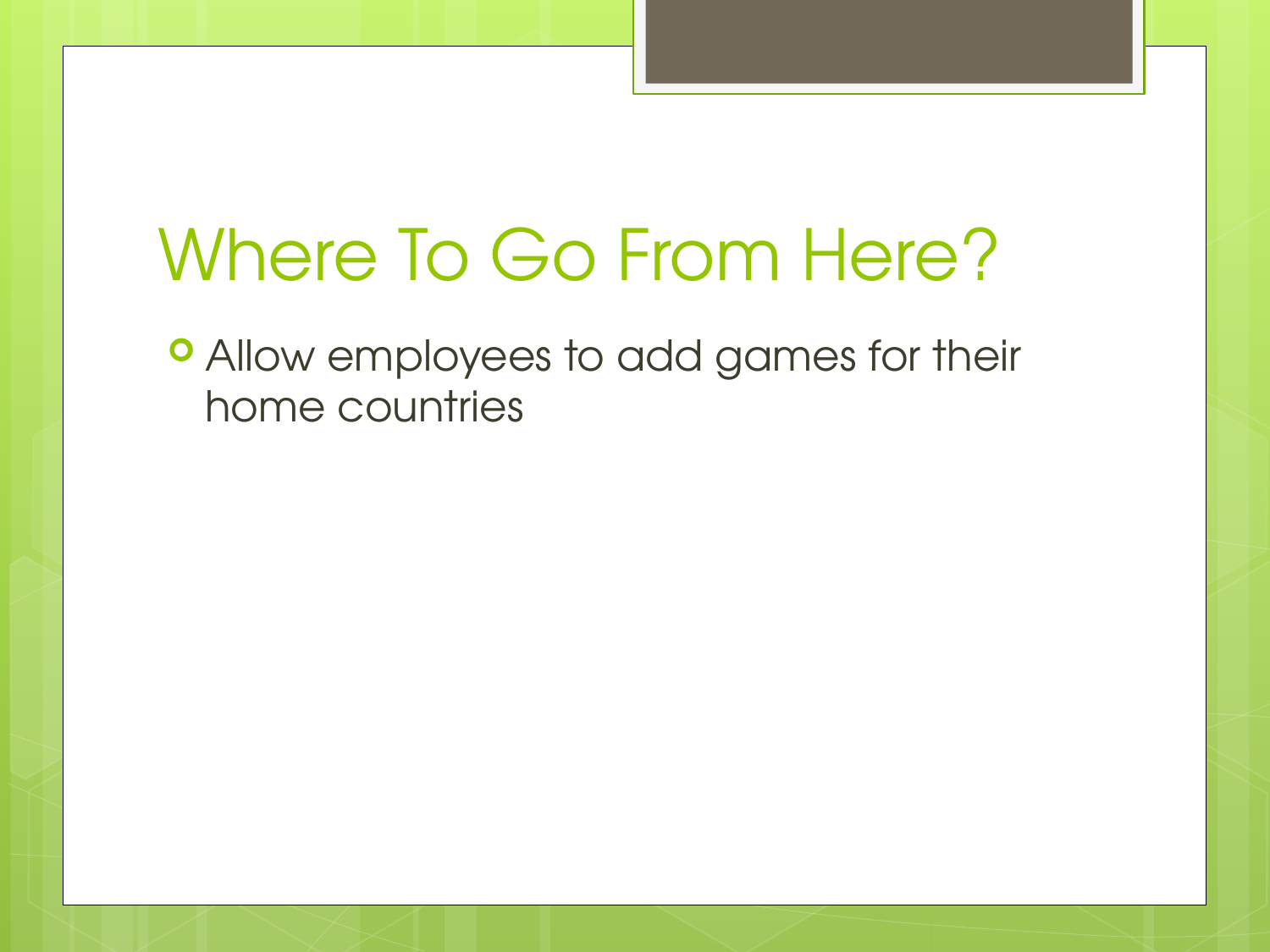

# Where To Go From Here?
Allow employees to add games for their home countries